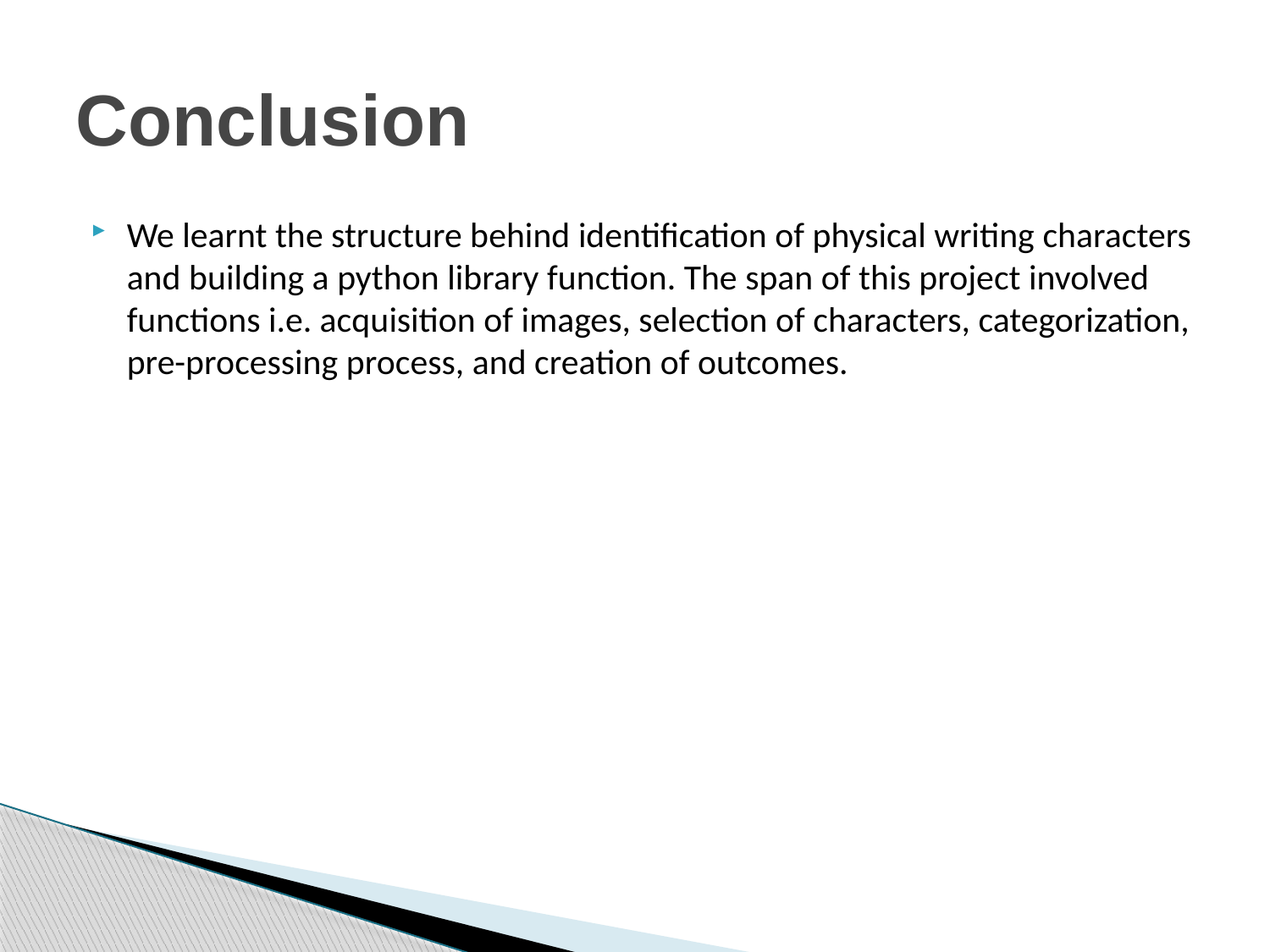

# Conclusion
We learnt the structure behind identification of physical writing characters and building a python library function. The span of this project involved functions i.e. acquisition of images, selection of characters, categorization, pre-processing process, and creation of outcomes.